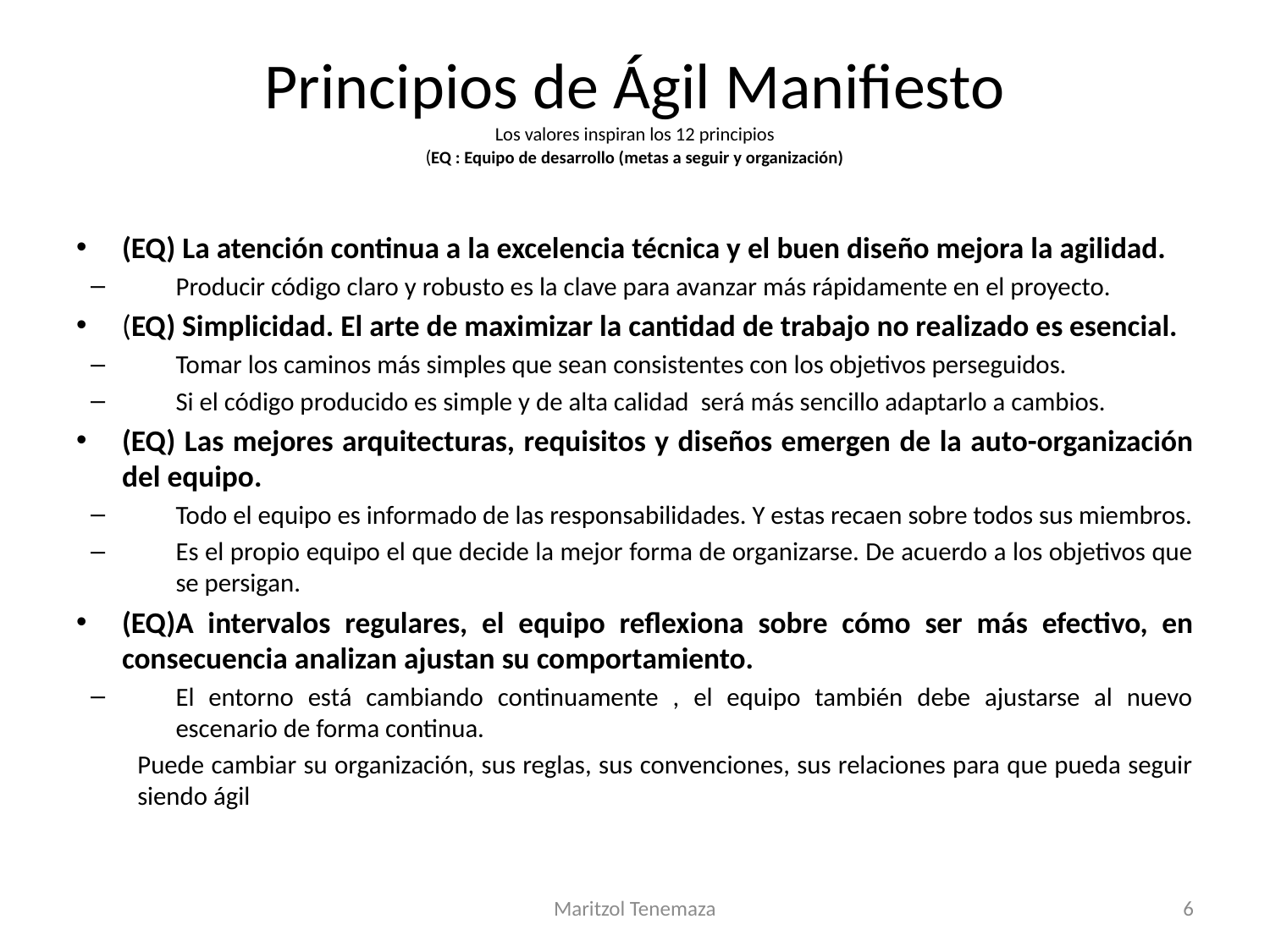

# Principios de Ágil Manifiesto Los valores inspiran los 12 principios (EQ : Equipo de desarrollo (metas a seguir y organización)
(EQ) La atención continua a la excelencia técnica y el buen diseño mejora la agilidad.
Producir código claro y robusto es la clave para avanzar más rápidamente en el proyecto.
(EQ) Simplicidad. El arte de maximizar la cantidad de trabajo no realizado es esencial.
Tomar los caminos más simples que sean consistentes con los objetivos perseguidos.
Si el código producido es simple y de alta calidad  será más sencillo adaptarlo a cambios.
(EQ) Las mejores arquitecturas, requisitos y diseños emergen de la auto-organización del equipo.
Todo el equipo es informado de las responsabilidades. Y estas recaen sobre todos sus miembros.
Es el propio equipo el que decide la mejor forma de organizarse. De acuerdo a los objetivos que se persigan.
(EQ)A intervalos regulares, el equipo reflexiona sobre cómo ser más efectivo, en consecuencia analizan ajustan su comportamiento.
El entorno está cambiando continuamente , el equipo también debe ajustarse al nuevo escenario de forma continua.
Puede cambiar su organización, sus reglas, sus convenciones, sus relaciones para que pueda seguir siendo ágil

Maritzol Tenemaza
6